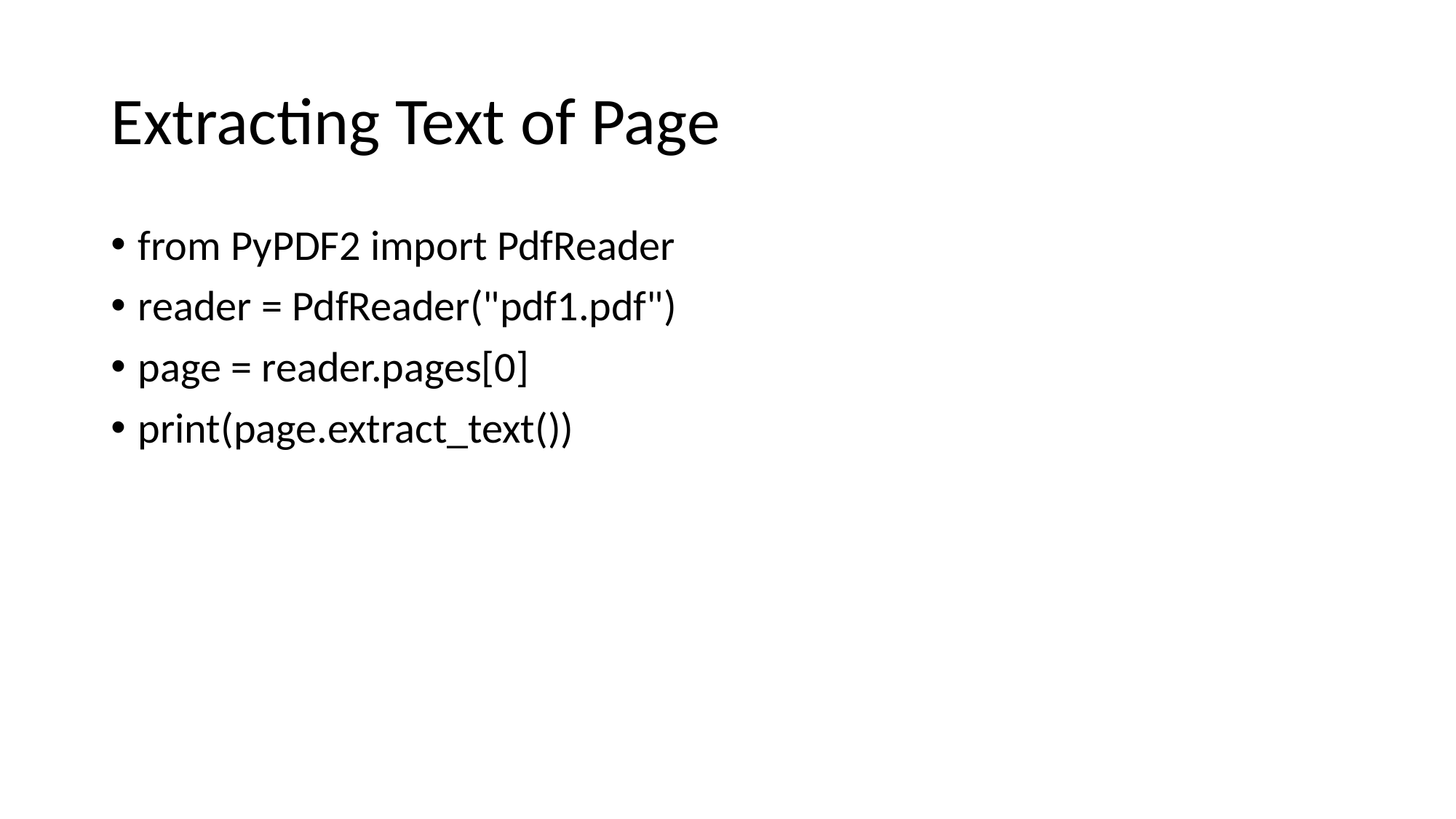

# Extracting Text of Page
from PyPDF2 import PdfReader
reader = PdfReader("pdf1.pdf")
page = reader.pages[0]
print(page.extract_text())